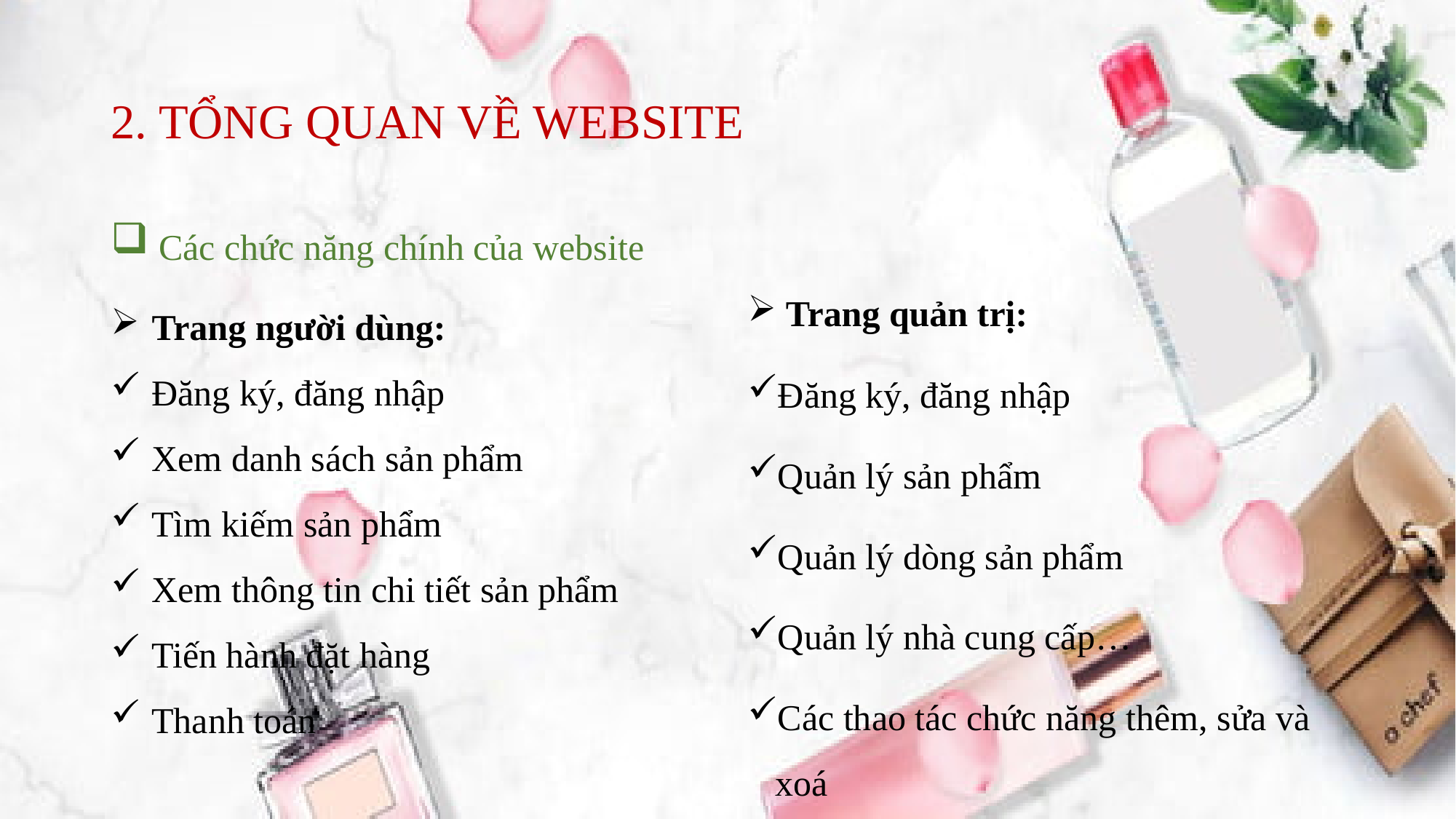

# 2. TỔNG QUAN VỀ WEBSITE
 Các chức năng chính của website

Trang người dùng:
Đăng ký, đăng nhập
Xem danh sách sản phẩm
Tìm kiếm sản phẩm
Xem thông tin chi tiết sản phẩm
Tiến hành đặt hàng
Thanh toán

 Trang quản trị:
Đăng ký, đăng nhập
Quản lý sản phẩm
Quản lý dòng sản phẩm
Quản lý nhà cung cấp…
Các thao tác chức năng thêm, sửa và xoá